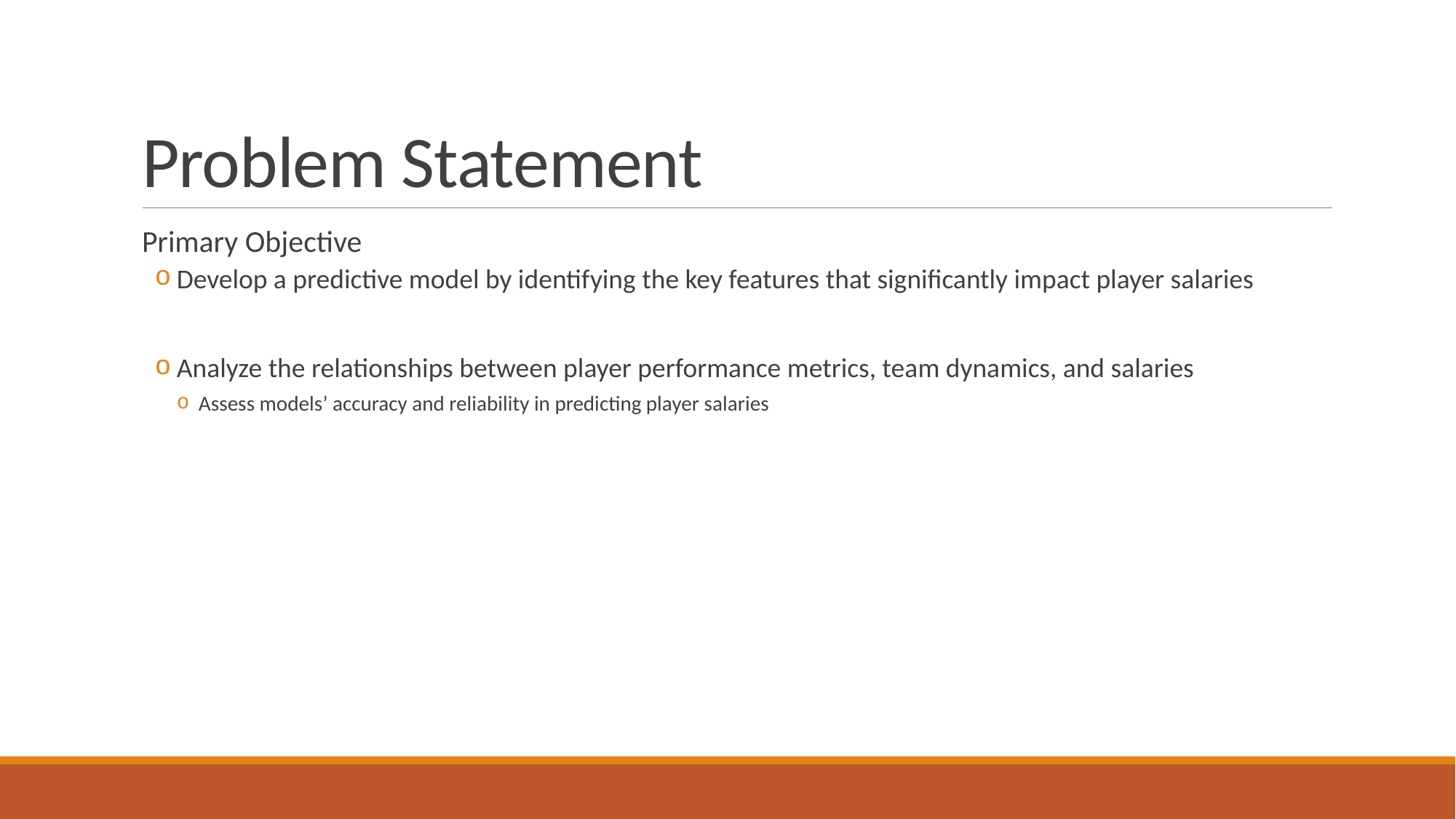

# Problem Statement
Primary Objective
Develop a predictive model by identifying the key features that significantly impact player salaries

Analyze the relationships between player performance metrics, team dynamics, and salaries
Assess models’ accuracy and reliability in predicting player salaries